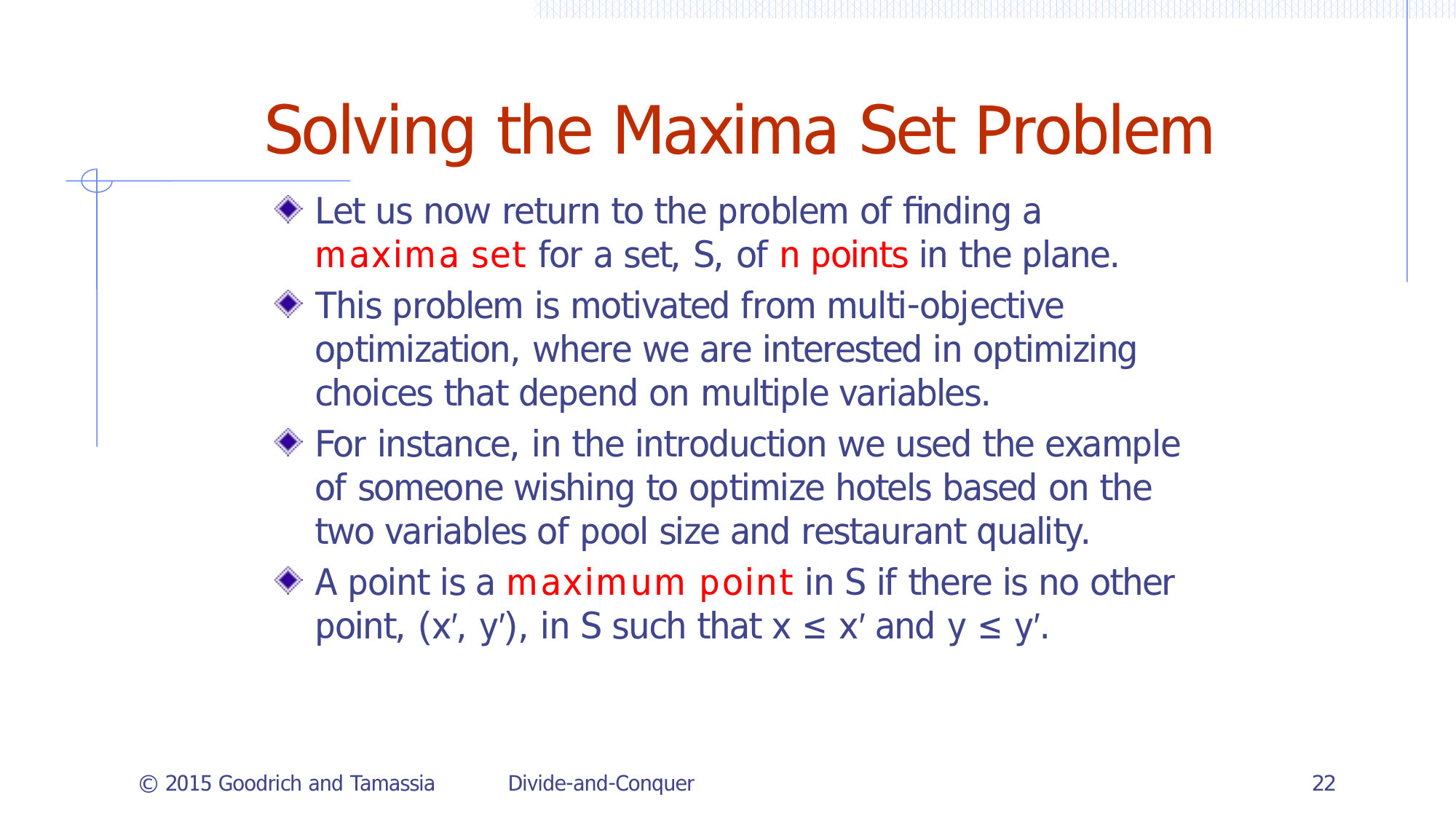

# Solving the Maxima Set Problem
Let us now return to the problem of finding a maxima set for a set, S, of n points in the plane.
This problem is motivated from multi-objective optimization, where we are interested in optimizing choices that depend on multiple variables.
For instance, in the introduction we used the example of someone wishing to optimize hotels based on the two variables of pool size and restaurant quality.
A point is a maximum point in S if there is no other point, (x′, y′), in S such that x ≤ x′ and y ≤ y′.
Divide-and-Conquer
22